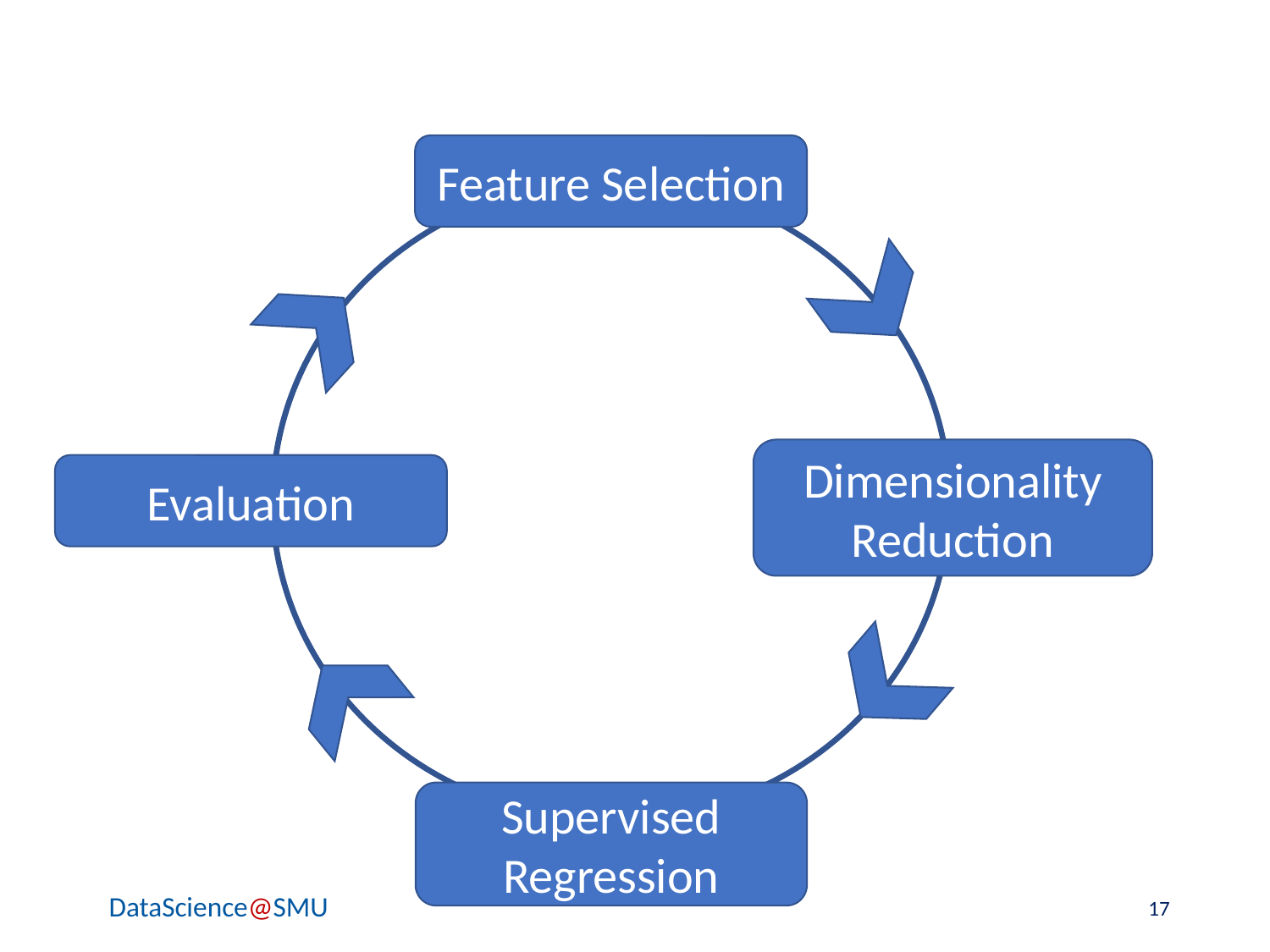

Feature Selection

Dimensionality Reduction
Evaluation

Supervised Regression
17